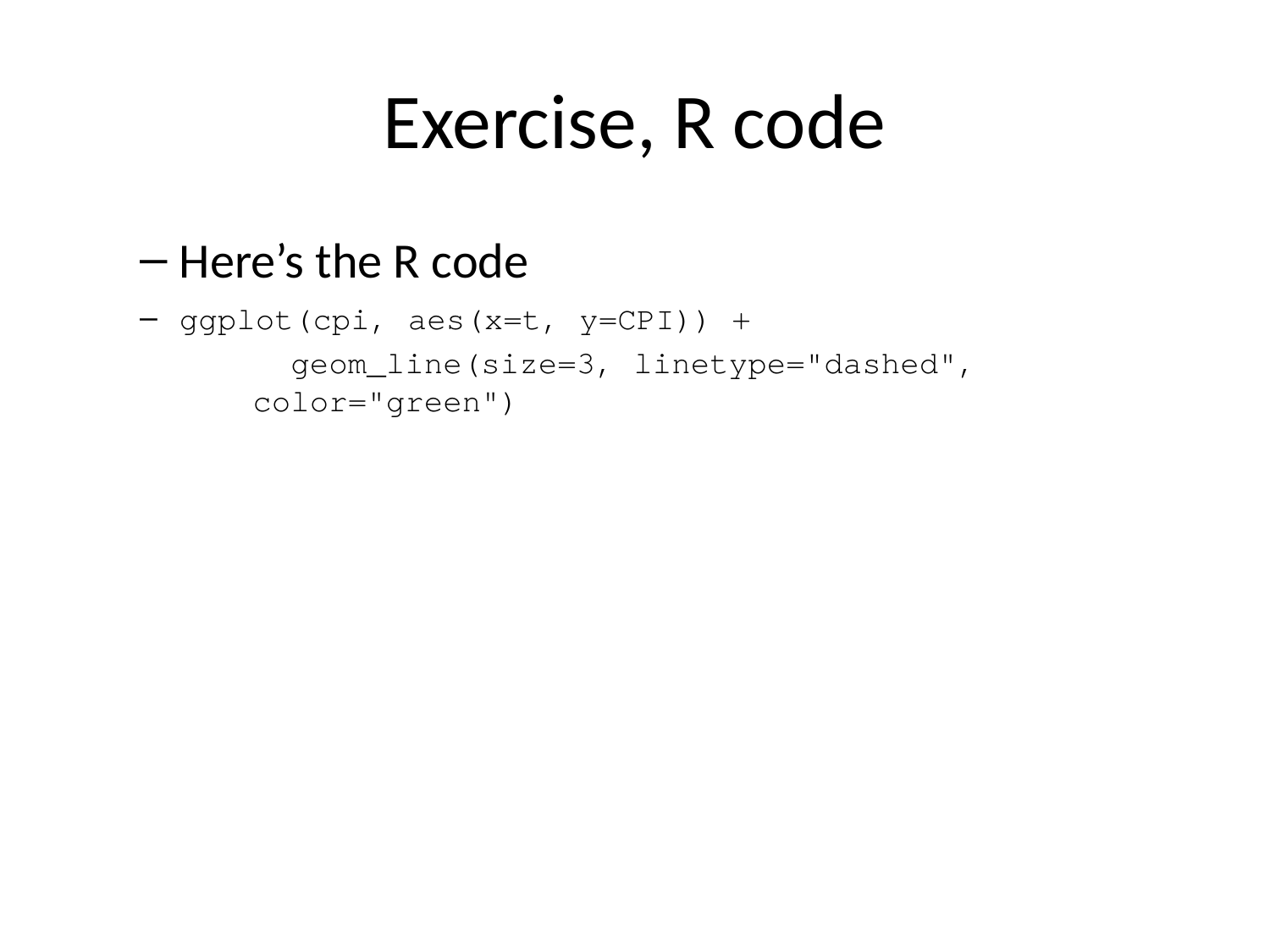

# Exercise, R code
Here’s the R code
ggplot(cpi, aes(x=t, y=CPI)) +
  geom_line(size=3, linetype="dashed", color="green")